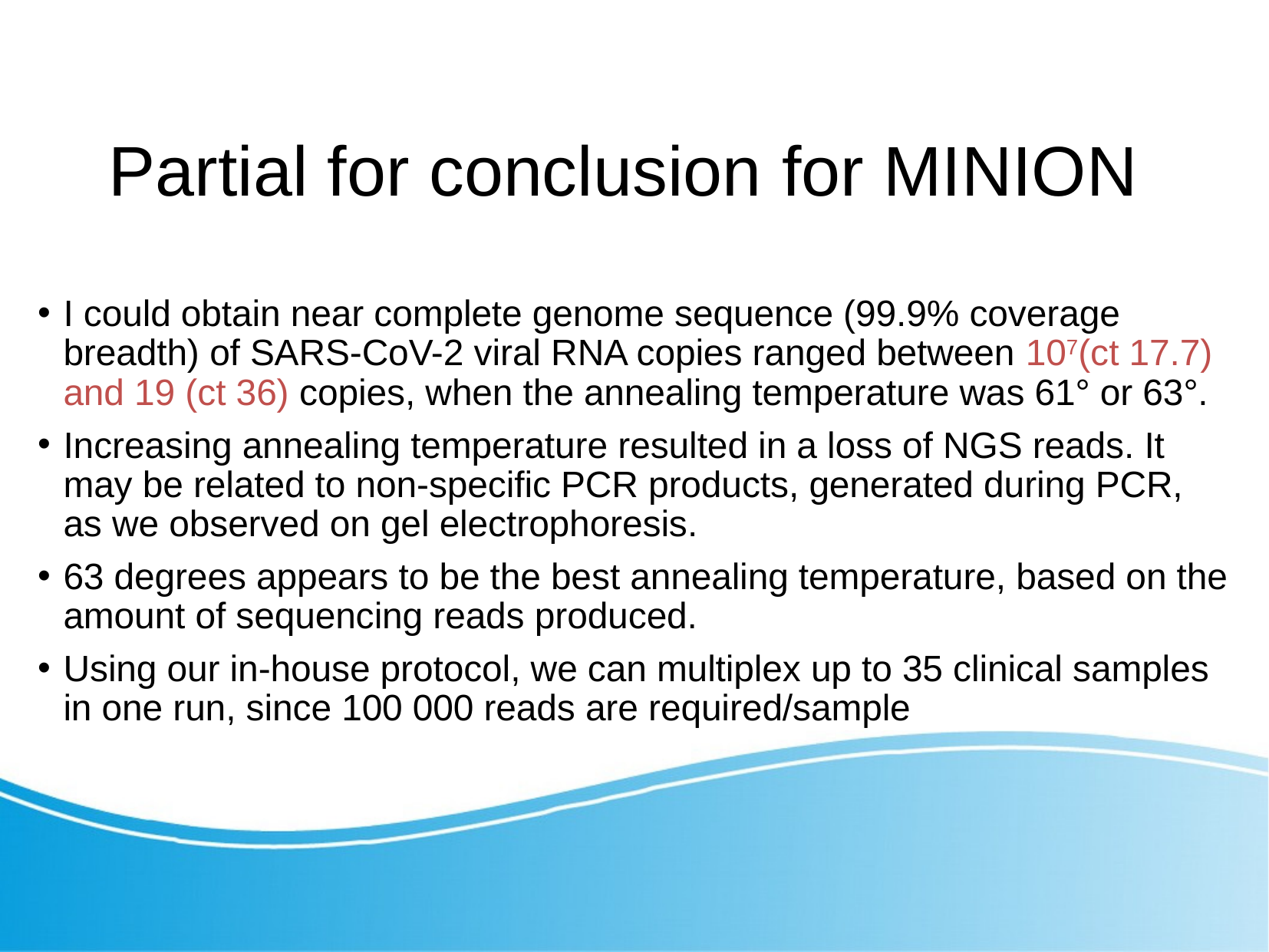

# Partial for conclusion for MINION
I could obtain near complete genome sequence (99.9% coverage breadth) of SARS-CoV-2 viral RNA copies ranged between 107(ct 17.7) and 19 (ct 36) copies, when the annealing temperature was 61° or 63°.
Increasing annealing temperature resulted in a loss of NGS reads. It may be related to non-specific PCR products, generated during PCR, as we observed on gel electrophoresis.
63 degrees appears to be the best annealing temperature, based on the amount of sequencing reads produced.
Using our in-house protocol, we can multiplex up to 35 clinical samples in one run, since 100 000 reads are required/sample